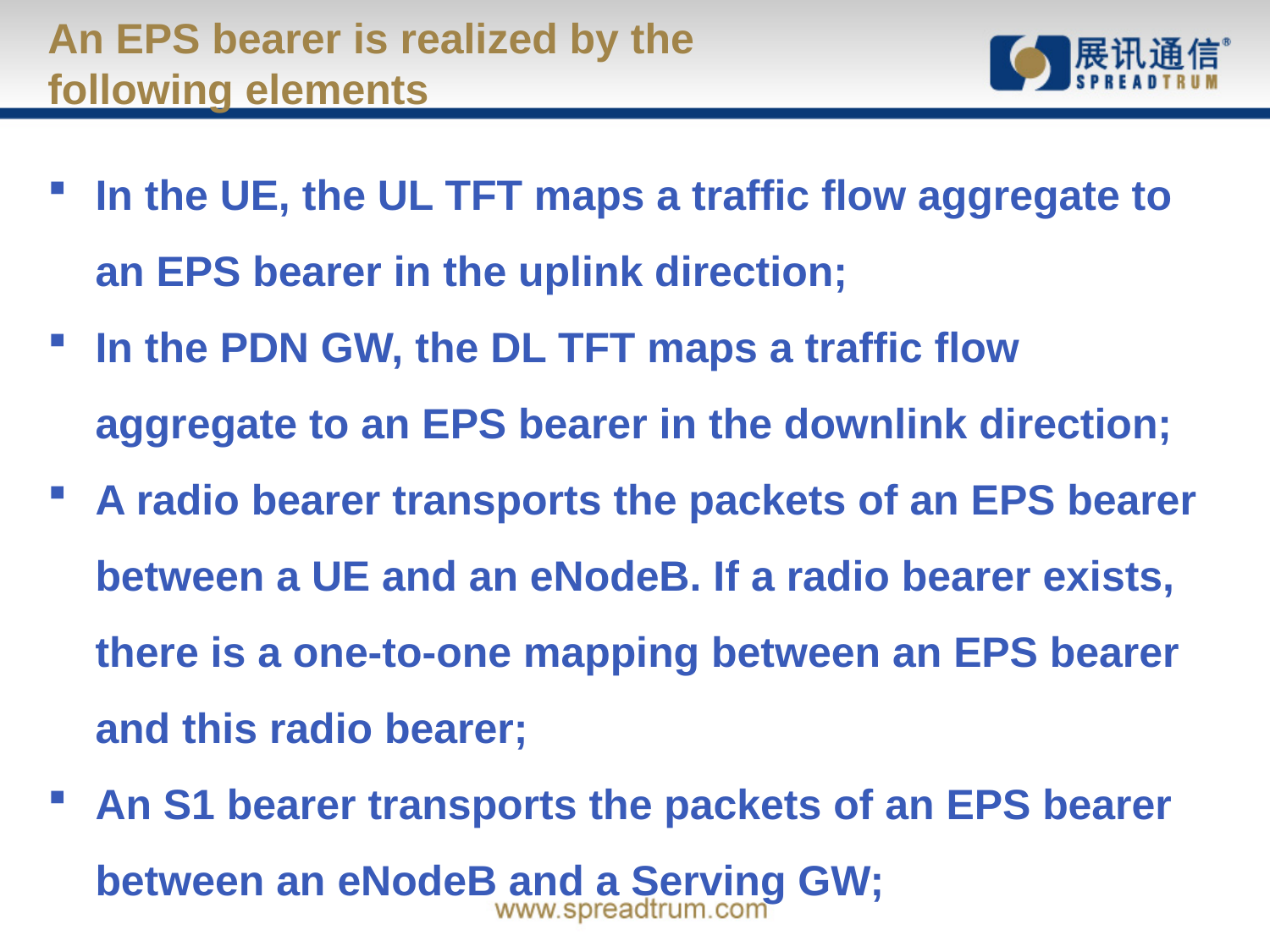

# An EPS bearer is realized by the following elements
In the UE, the UL TFT maps a traffic flow aggregate to an EPS bearer in the uplink direction;
In the PDN GW, the DL TFT maps a traffic flow aggregate to an EPS bearer in the downlink direction;
A radio bearer transports the packets of an EPS bearer between a UE and an eNodeB. If a radio bearer exists, there is a one-to-one mapping between an EPS bearer and this radio bearer;
An S1 bearer transports the packets of an EPS bearer between an eNodeB and a Serving GW;